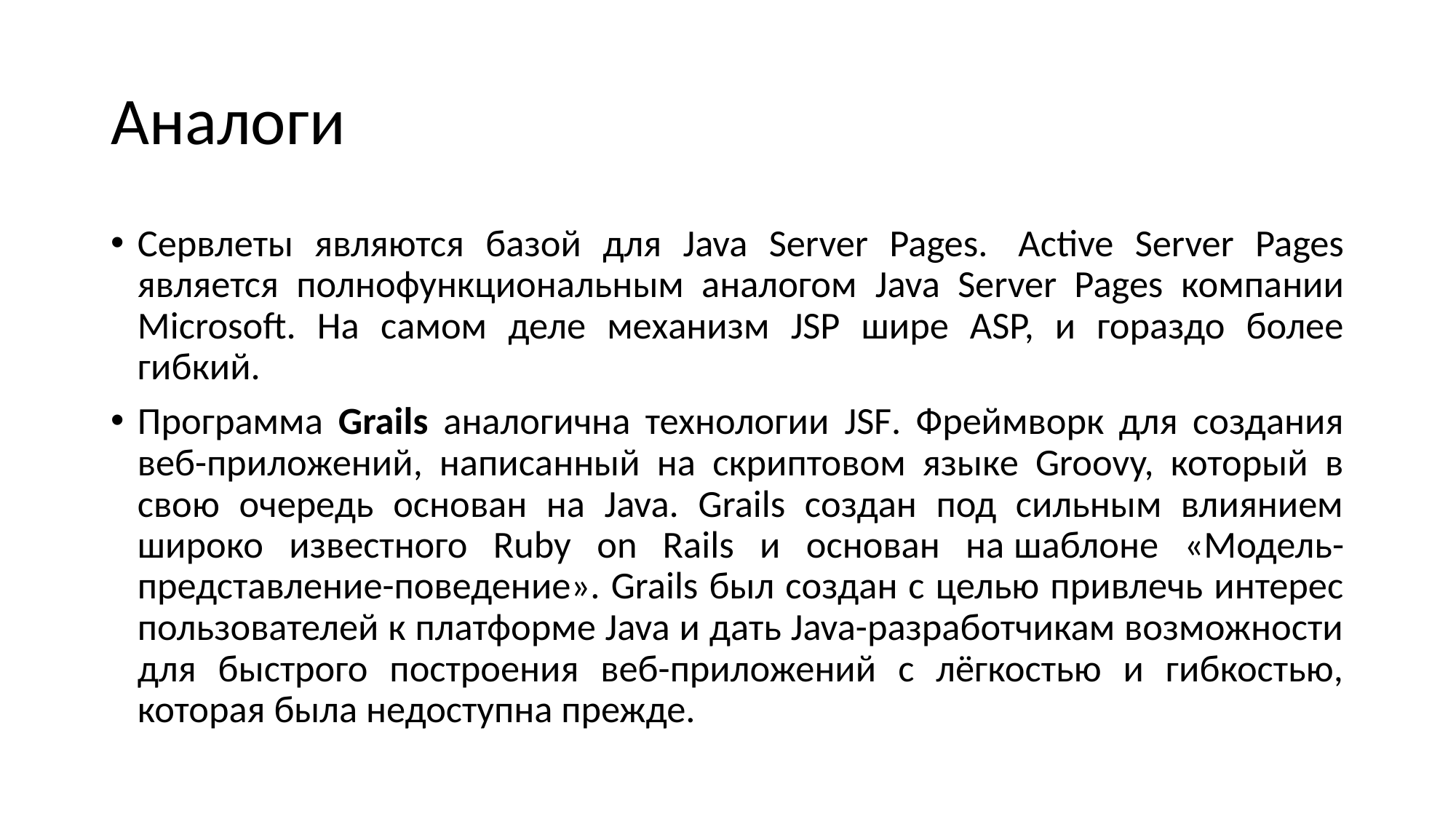

# Аналоги
Сервлеты являются базой для Java Server Pages.  Active Server Pages является полнофункциональным аналогом Java Server Pages компании Microsoft. На самом деле механизм JSP шире ASP, и гораздо более гибкий.
Программа Grails аналогична технологии JSF. Фреймворк для создания веб-приложений, написанный на скриптовом языке Groovy, который в свою очередь основан на Java. Grails создан под сильным влиянием широко известного Ruby on Rails и основан на шаблоне «Модель-представление-поведение». Grails был создан с целью привлечь интерес пользователей к платформе Java и дать Java-разработчикам возможности для быстрого построения веб-приложений с лёгкостью и гибкостью, которая была недоступна прежде.